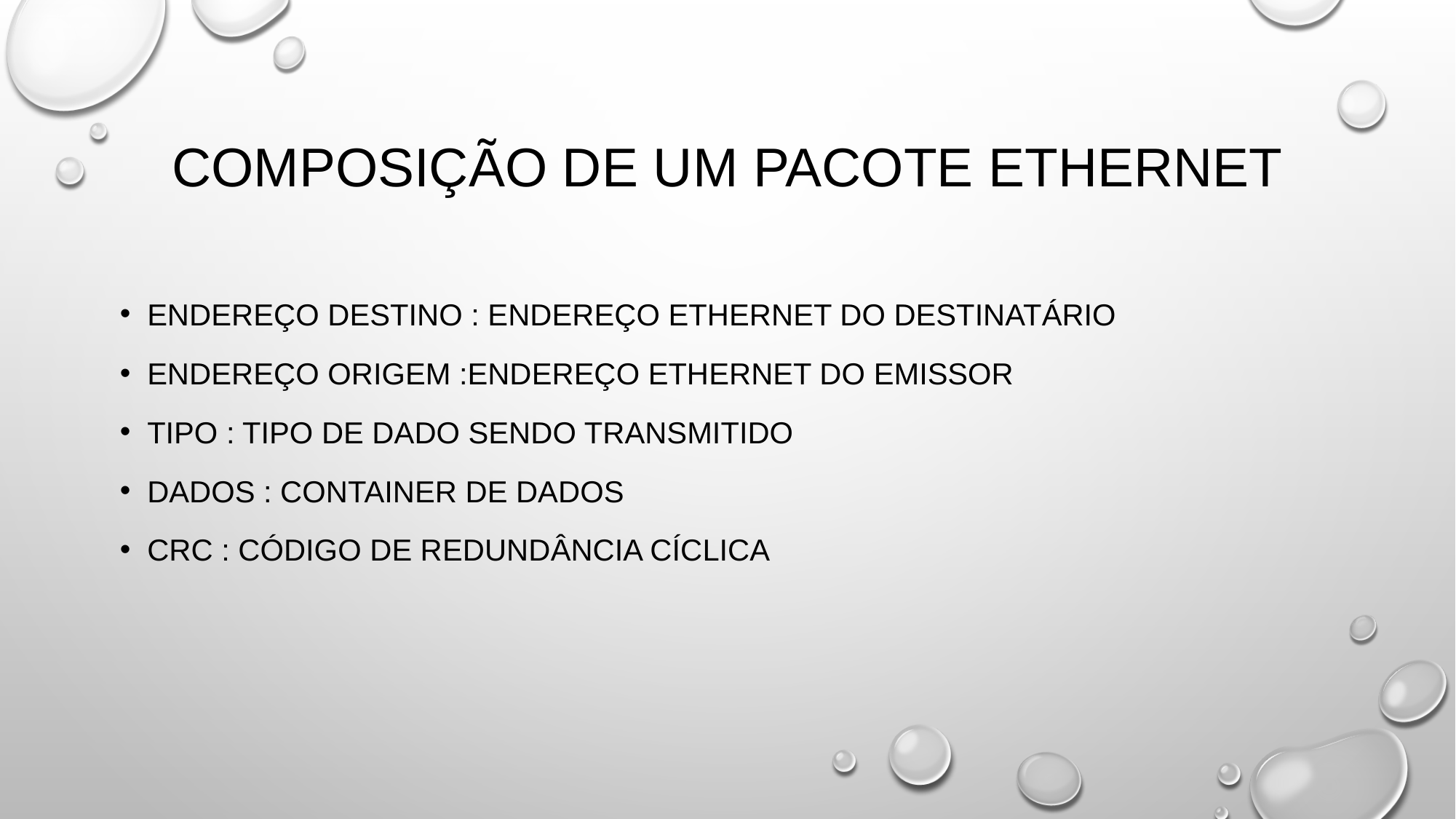

# Composição de um pacote ethernet
Endereço Destino : endereço Ethernet do destinatário
Endereço Origem :endereço Ethernet do emissor
Tipo : tipo de dado sendo transmitido
Dados : container de dados
cRC : Código de Redundância Cíclica